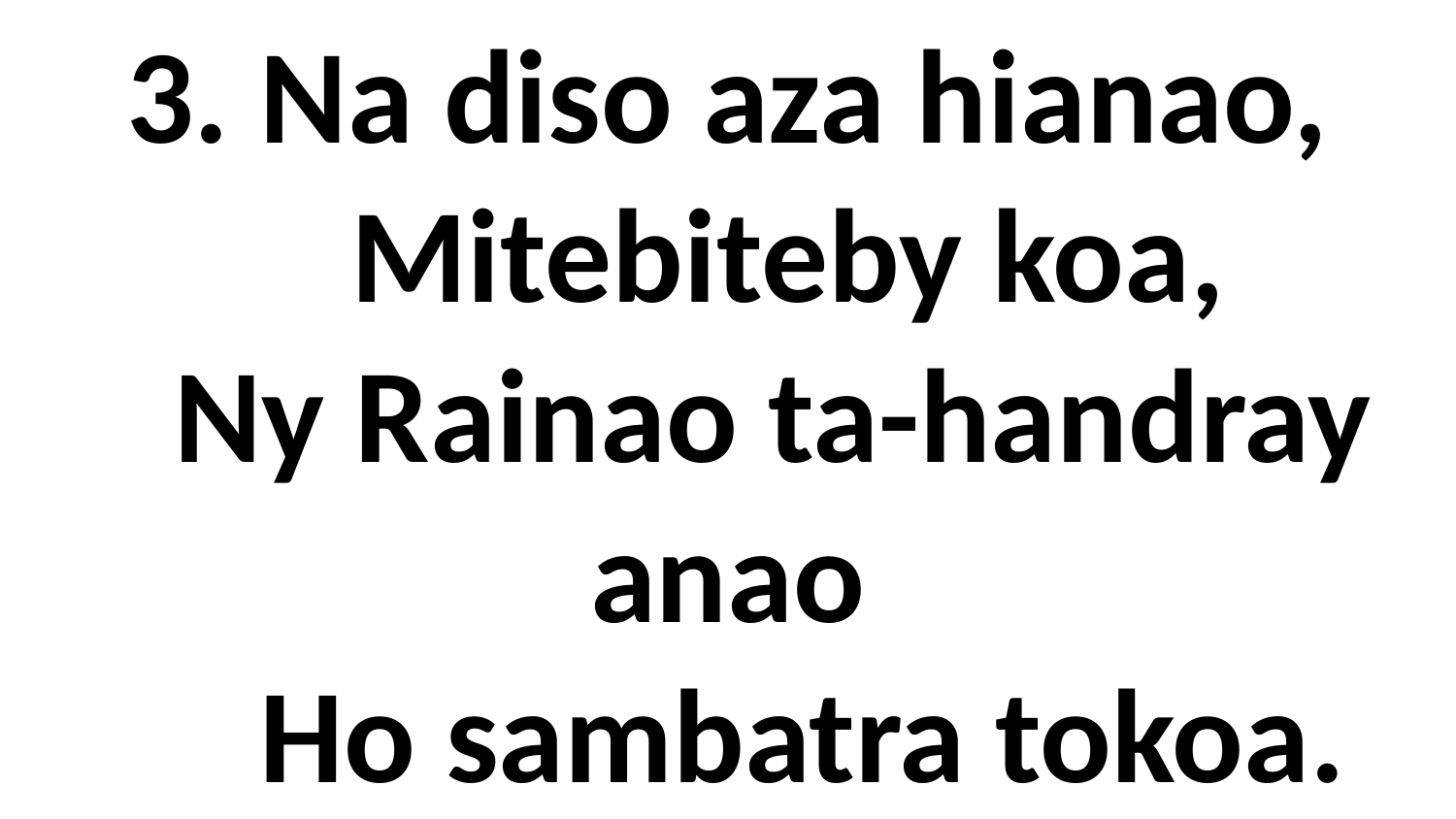

# 3. Na diso aza hianao, Mitebiteby koa, Ny Rainao ta-handray anao Ho sambatra tokoa.